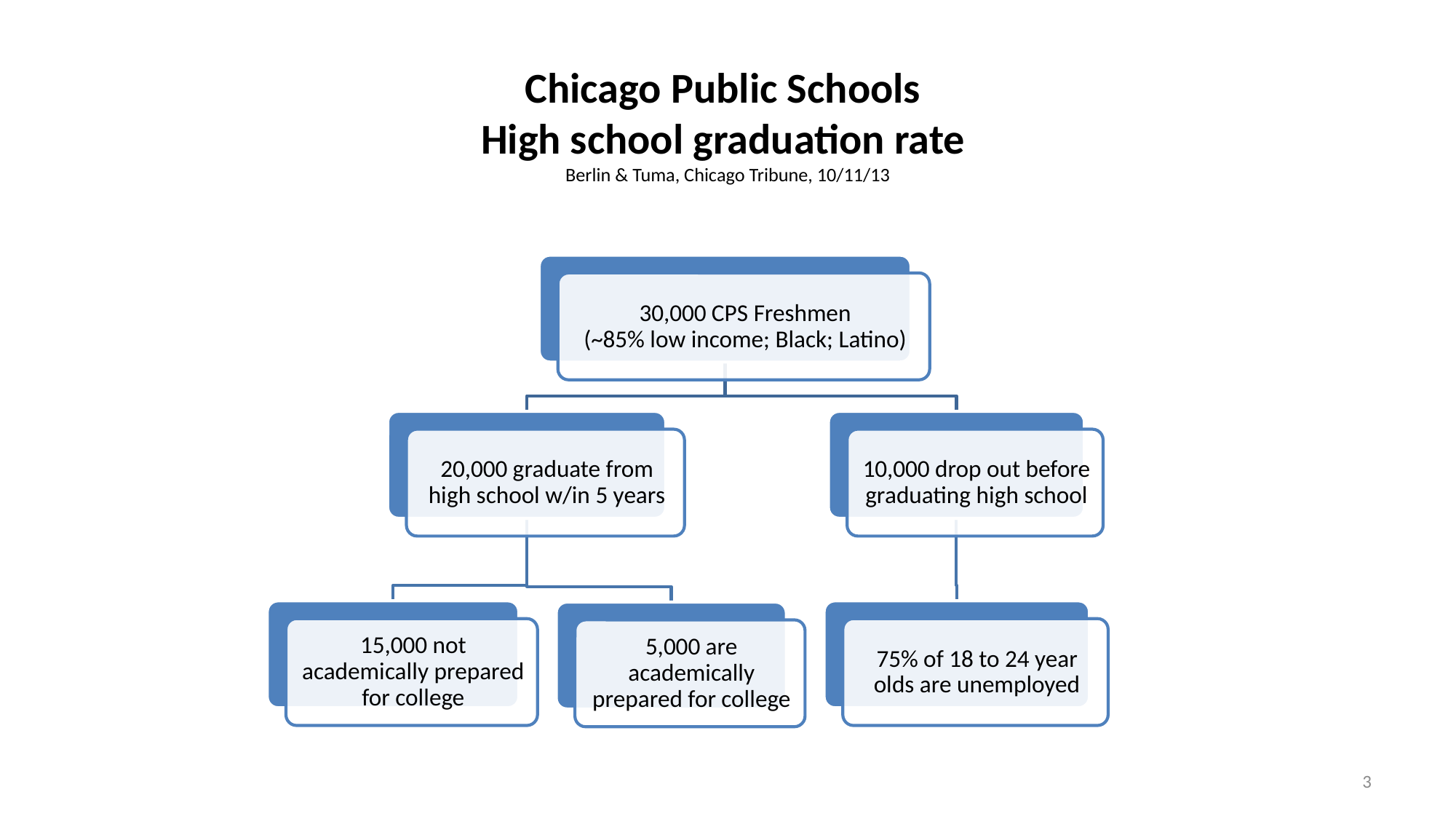

# Chicago Public Schools High school graduation rate Berlin & Tuma, Chicago Tribune, 10/11/13
30,000 CPS Freshmen
(~85% low income; Black; Latino)
20,000 graduate from high school w/in 5 years
15,000 not academically prepared for college
5,000 are academically prepared for college
10,000 drop out before graduating high school
75% of 18 to 24 year olds are unemployed
3